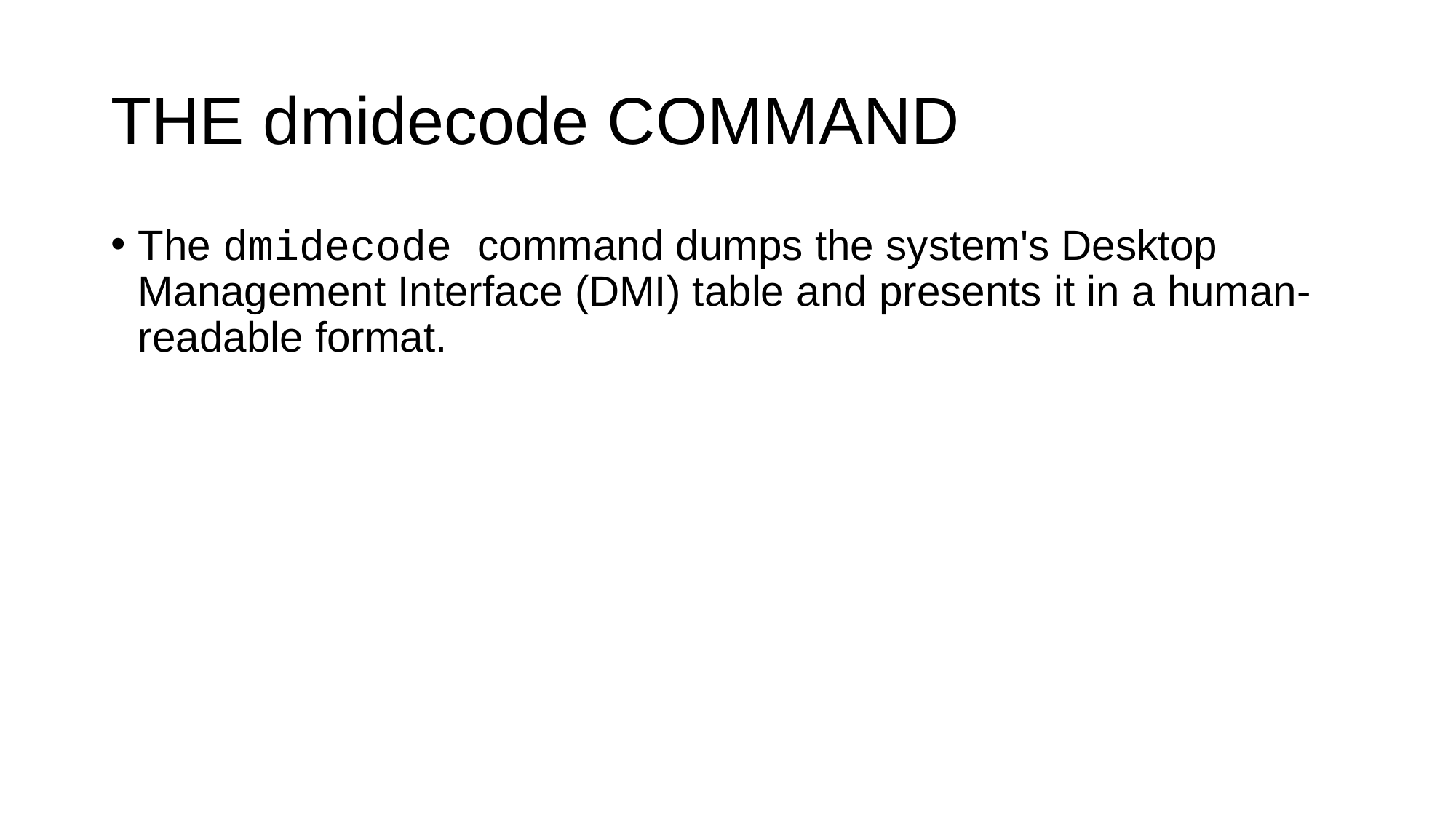

# THE dmidecode COMMAND
The dmidecode command dumps the system's Desktop Management Interface (DMI) table and presents it in a human-readable format.